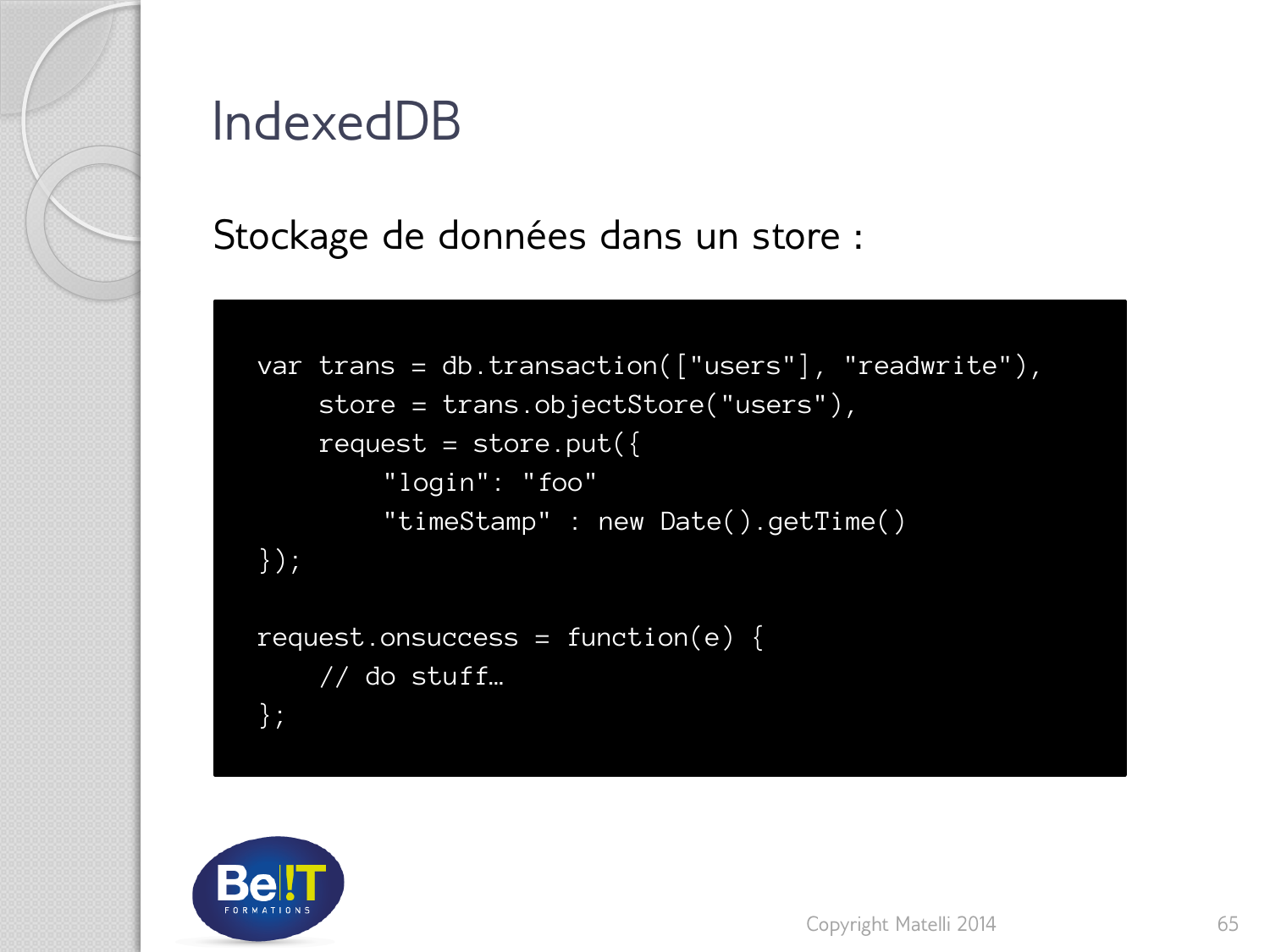

# IndexedDB
Stockage de données dans un store :

  var trans = db.transaction(["users"], "readwrite"),
      store = trans.objectStore("users"),
      request = store.put({
      "login": "foo"
      "timeStamp" : new Date().getTime()
  });

  request.onsuccess = function(e) {
      // do stuff…
  };

Copyright Matelli 2014
65